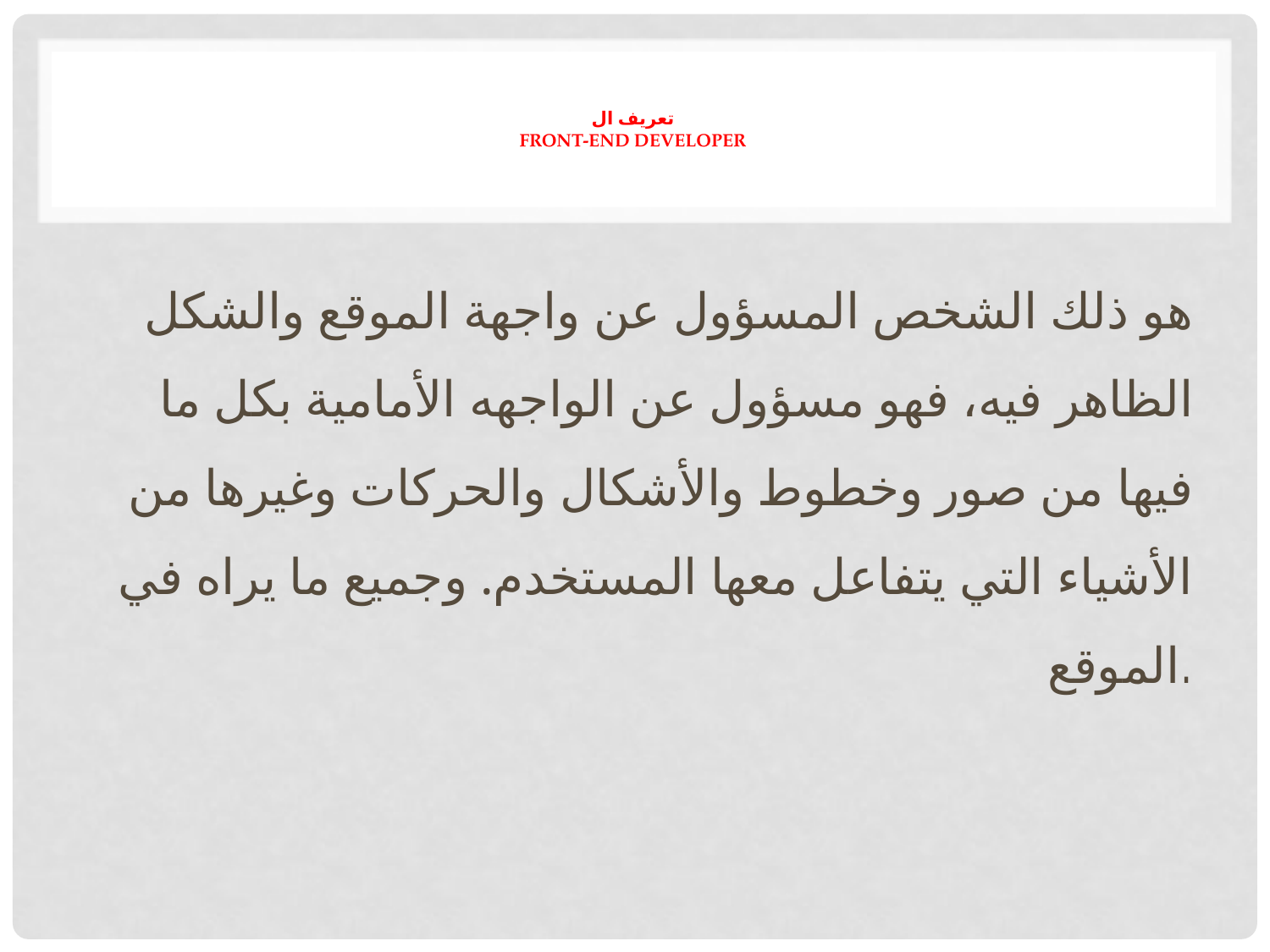

# تعريف ال Front-End Developer
هو ذلك الشخص المسؤول عن واجهة الموقع والشكل الظاهر فيه، فهو مسؤول عن الواجهه الأمامية بكل ما فيها من صور وخطوط والأشكال والحركات وغيرها من الأشياء التي يتفاعل معها المستخدم. وجميع ما يراه في الموقع.